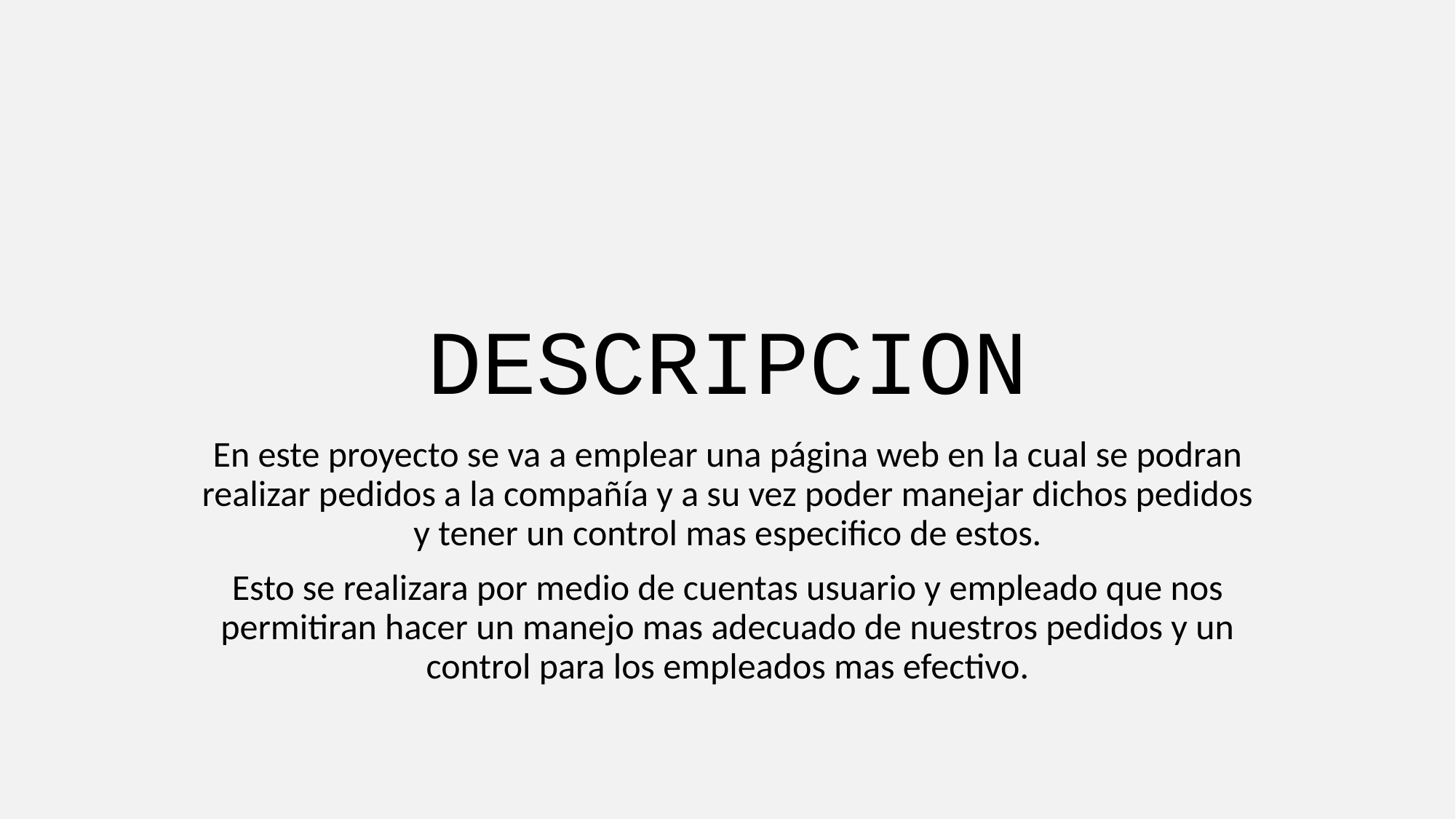

# DESCRIPCION
En este proyecto se va a emplear una página web en la cual se podran realizar pedidos a la compañía y a su vez poder manejar dichos pedidos y tener un control mas especifico de estos.
Esto se realizara por medio de cuentas usuario y empleado que nos permitiran hacer un manejo mas adecuado de nuestros pedidos y un control para los empleados mas efectivo.